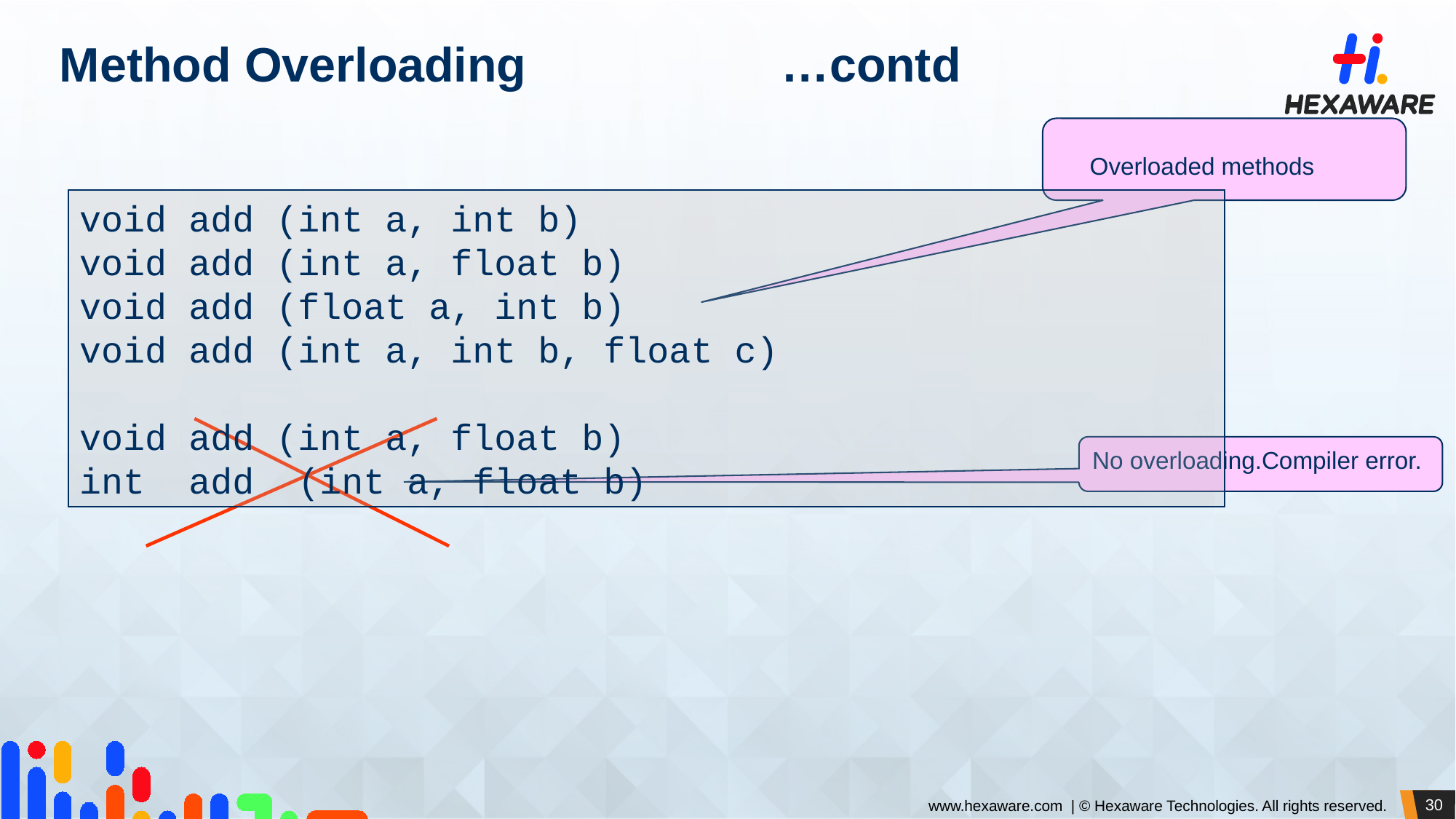

# Method Overloading                   …contd

Overloaded methods
void add (int a, int b)
void add (int a, float b)
void add (float a, int b)
void add (int a, int b, float c)

void add (int a, float b)
int  add  (int a, float b)

No overloading.Compiler error.